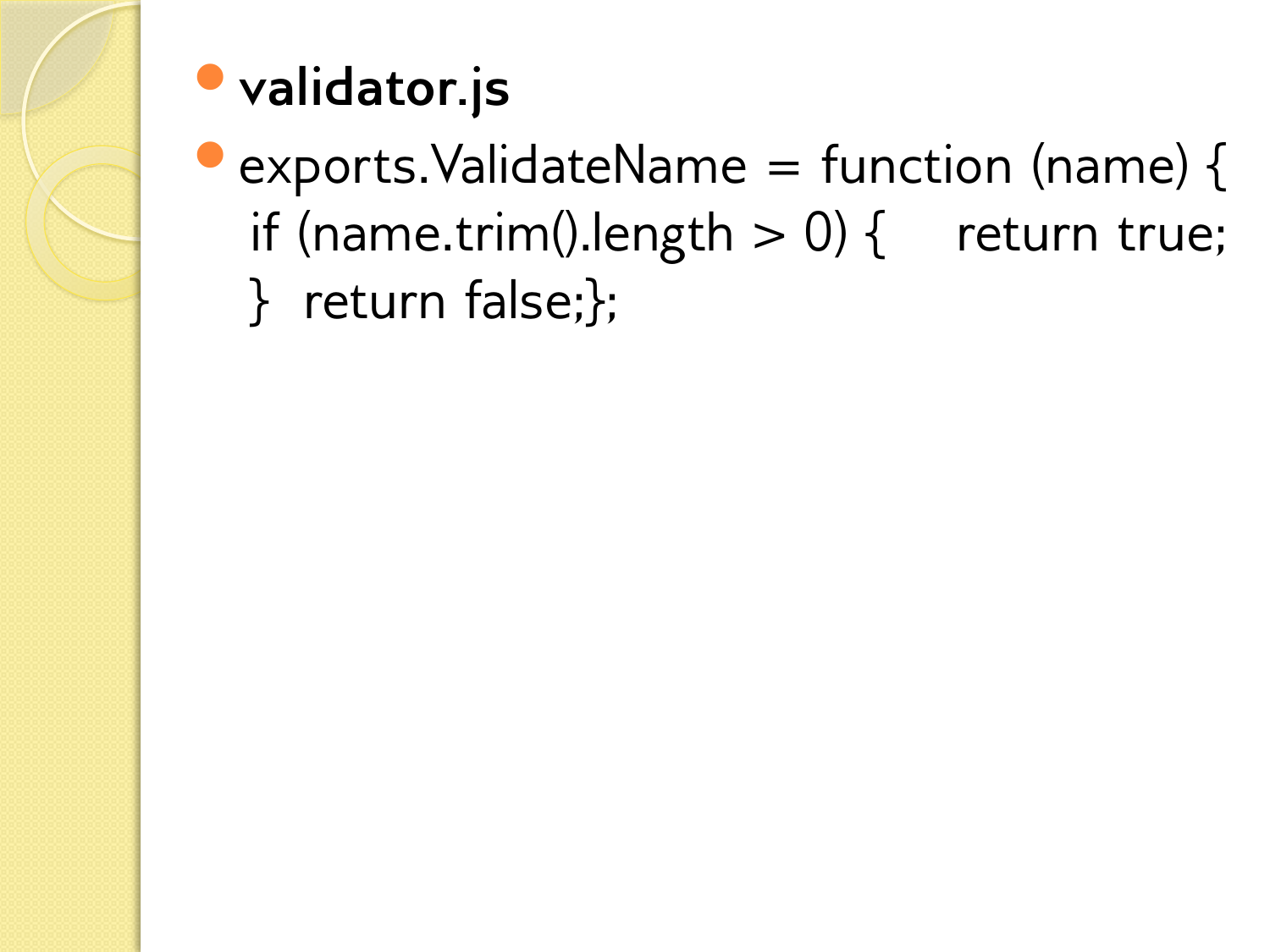

validator.js
exports.ValidateName = function (name) {  if (name.trim().length > 0) {    return true;  }  return false;};